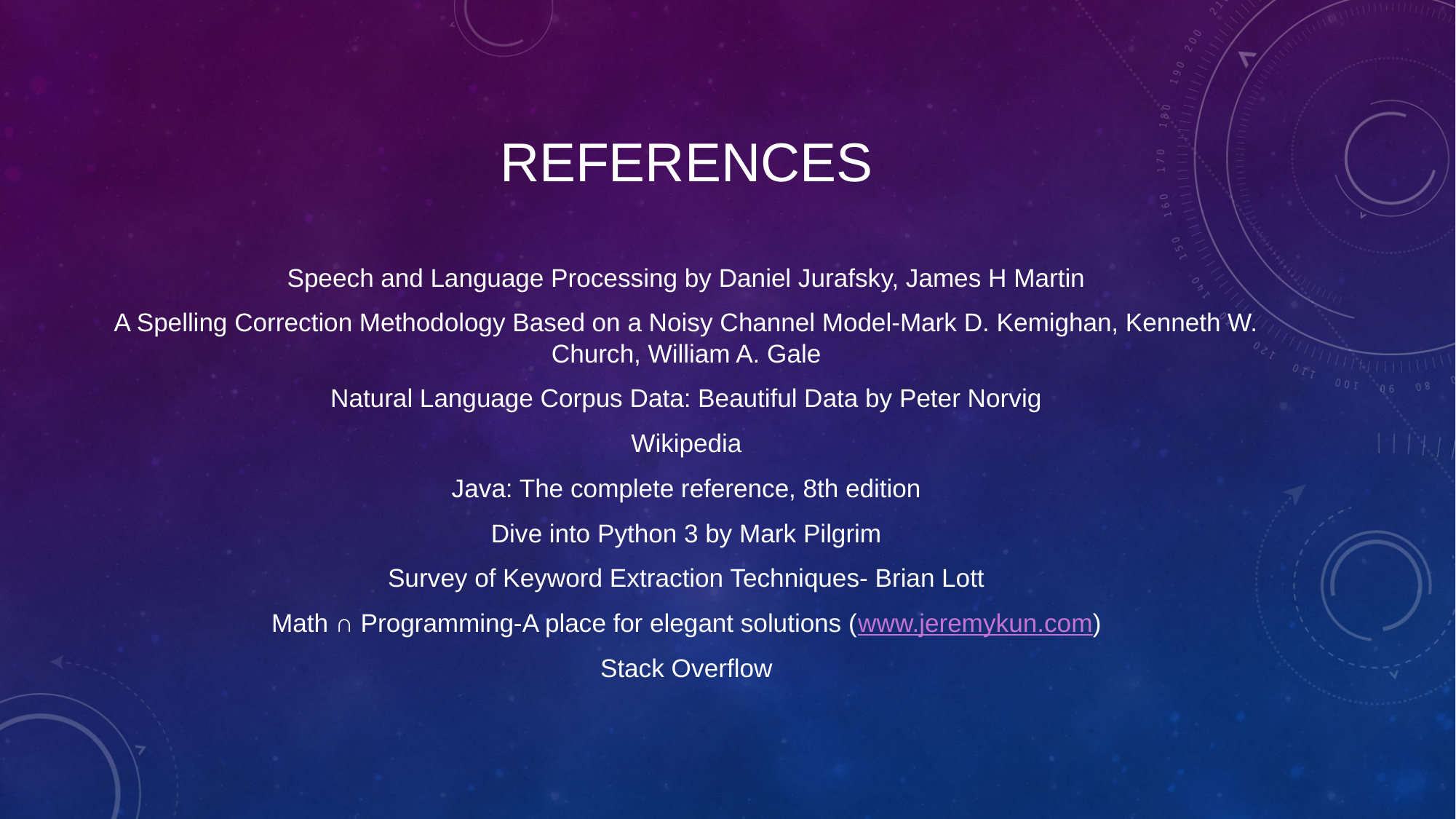

# References
Speech and Language Processing by Daniel Jurafsky, James H Martin
A Spelling Correction Methodology Based on a Noisy Channel Model-Mark D. Kemighan, Kenneth W. Church, William A. Gale
Natural Language Corpus Data: Beautiful Data by Peter Norvig
Wikipedia
Java: The complete reference, 8th edition
Dive into Python 3 by Mark Pilgrim
Survey of Keyword Extraction Techniques- Brian Lott
Math ∩ Programming-A place for elegant solutions (www.jeremykun.com)
Stack Overflow